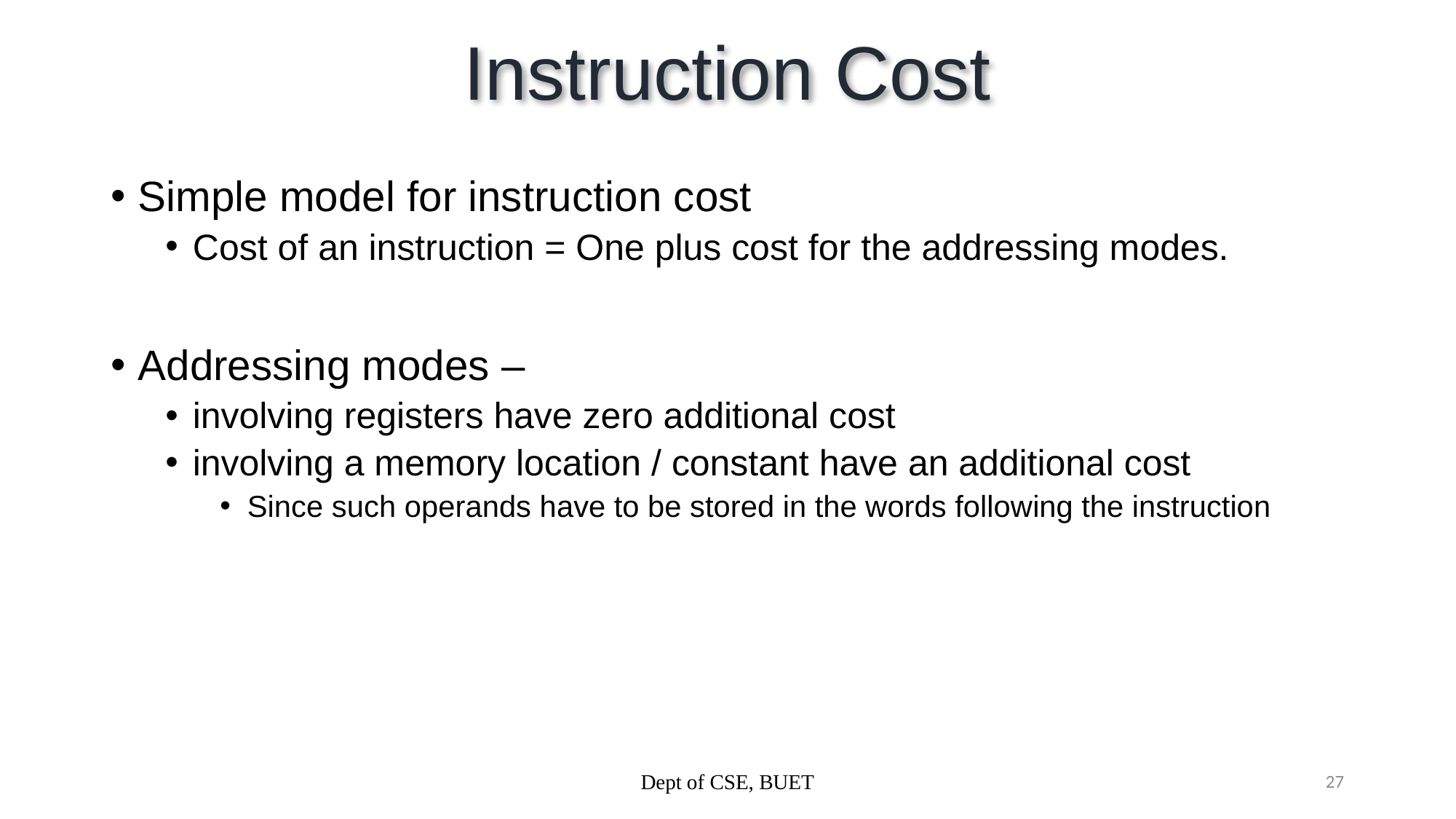

# Instruction Cost
Simple model for instruction cost
Cost of an instruction = One plus cost for the addressing modes.

Addressing modes –
involving registers have zero additional cost
involving a memory location / constant have an additional cost
Since such operands have to be stored in the words following the instruction

Dept of CSE, BUET
27